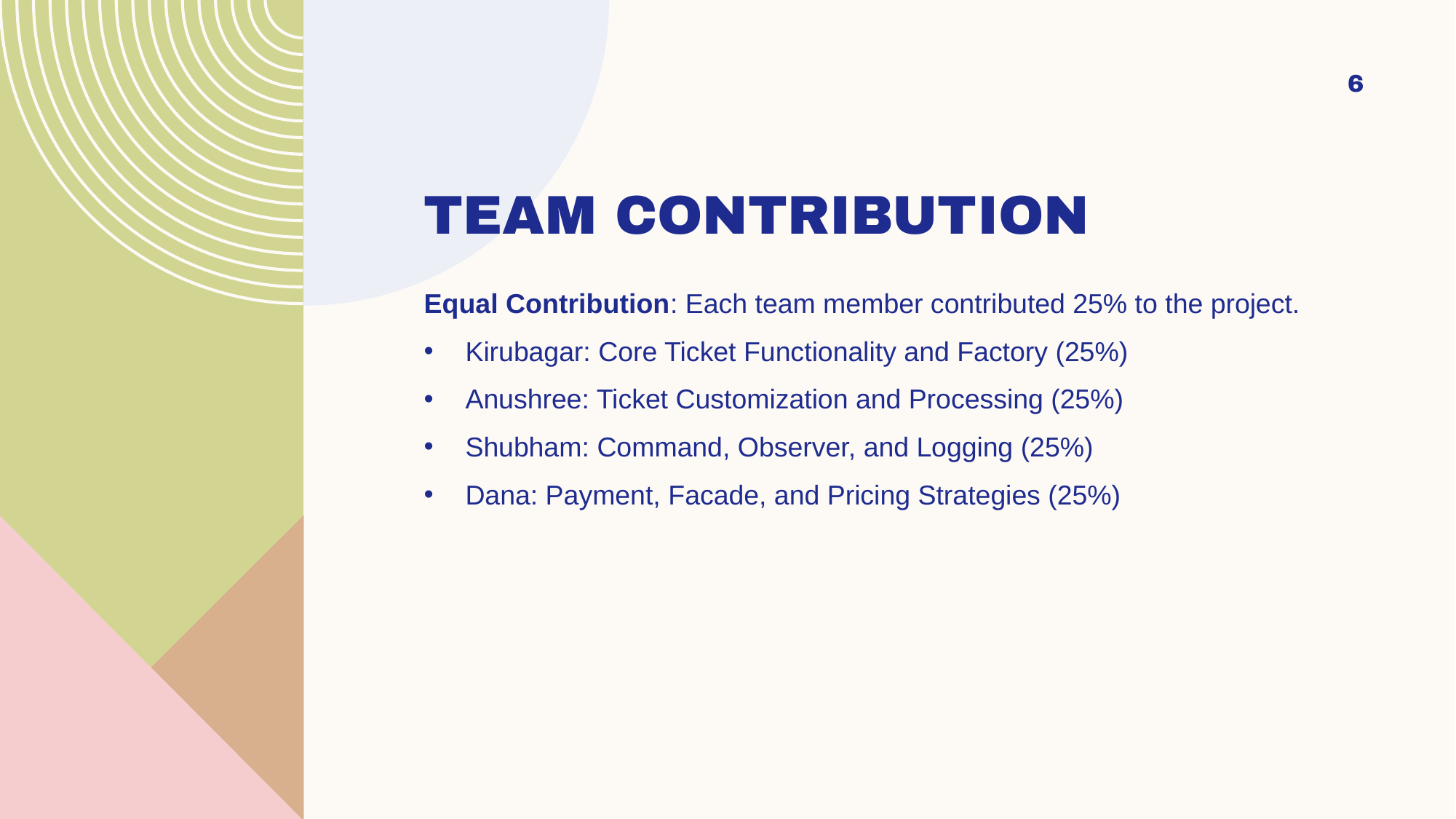

6
# Team Contribution
Equal Contribution: Each team member contributed 25% to the project.
Kirubagar: Core Ticket Functionality and Factory (25%)
Anushree: Ticket Customization and Processing (25%)
Shubham: Command, Observer, and Logging (25%)
Dana: Payment, Facade, and Pricing Strategies (25%)